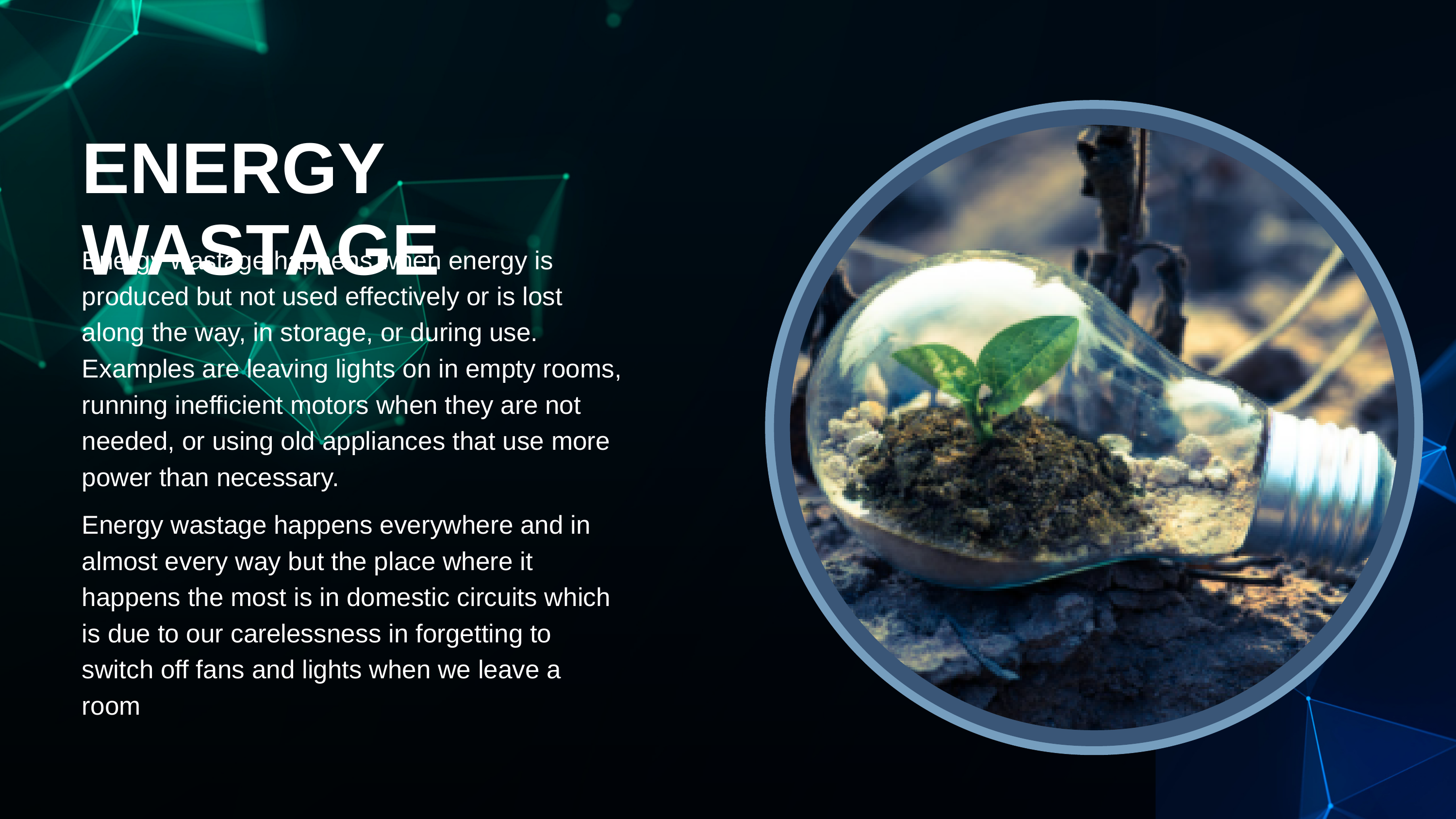

ENERGY WASTAGE
Energy wastage happens when energy is produced but not used effectively or is lost along the way, in storage, or during use. Examples are leaving lights on in empty rooms, running inefficient motors when they are not needed, or using old appliances that use more power than necessary.
Energy wastage happens everywhere and in almost every way but the place where it happens the most is in domestic circuits which is due to our carelessness in forgetting to switch off fans and lights when we leave a room